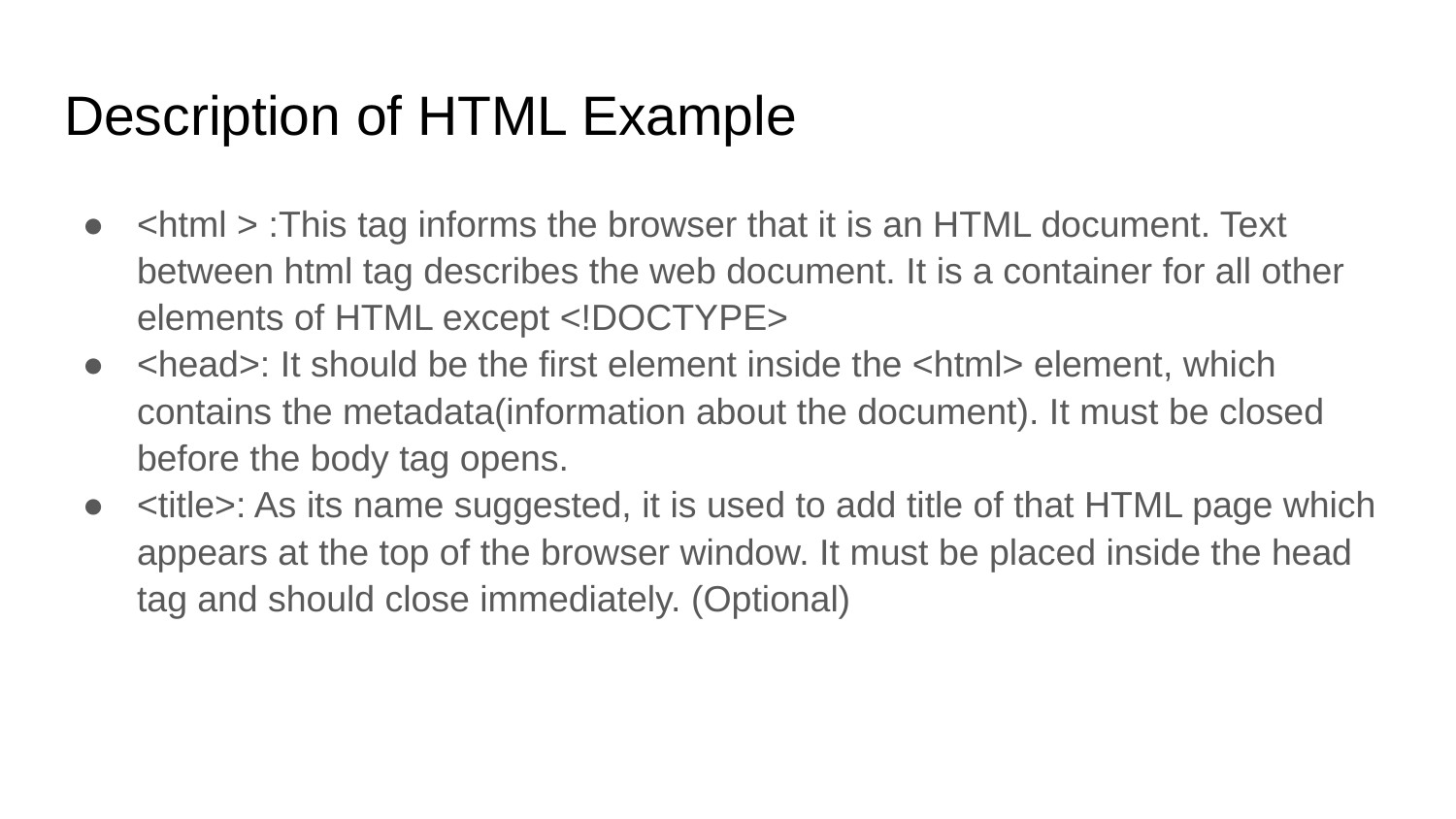

# Description of HTML Example
<html > :This tag informs the browser that it is an HTML document. Text between html tag describes the web document. It is a container for all other elements of HTML except <!DOCTYPE>
<head>: It should be the first element inside the <html> element, which contains the metadata(information about the document). It must be closed before the body tag opens.
<title>: As its name suggested, it is used to add title of that HTML page which appears at the top of the browser window. It must be placed inside the head tag and should close immediately. (Optional)